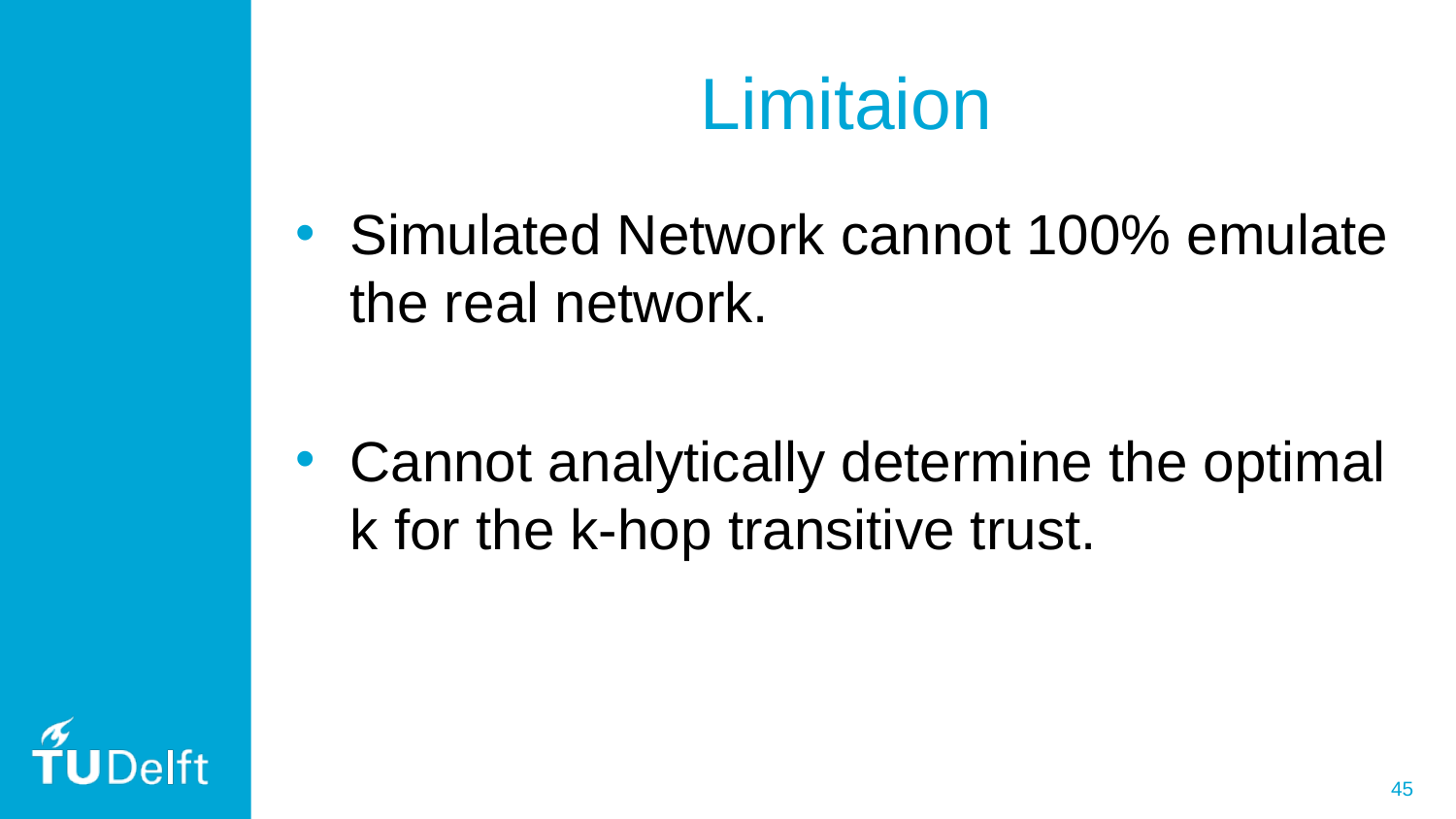

# Limitaion
Simulated Network cannot 100% emulate the real network.

Cannot analytically determine the optimal k for the k-hop transitive trust.